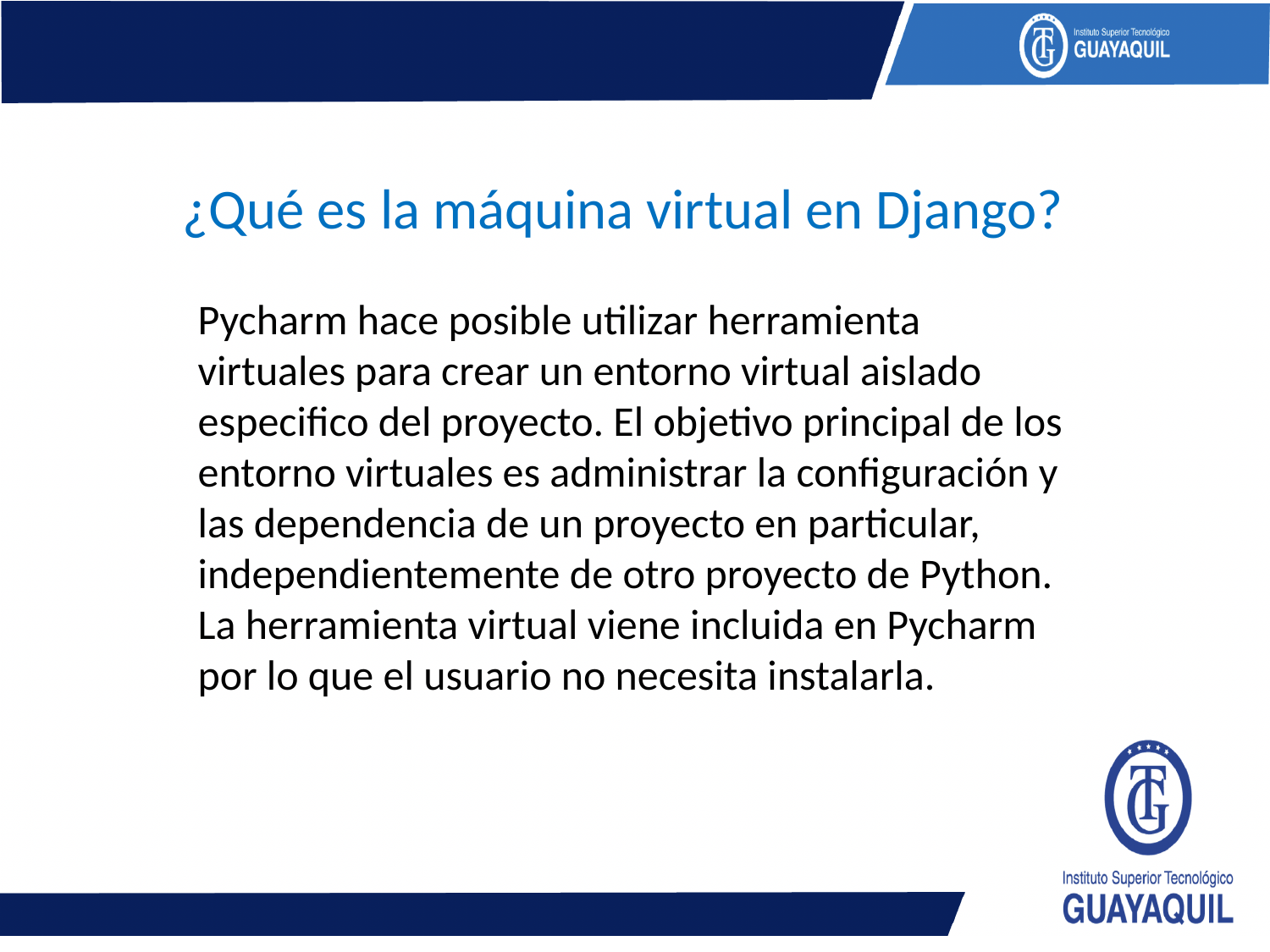

¿Qué es la máquina virtual en Django?
Pycharm hace posible utilizar herramienta virtuales para crear un entorno virtual aislado especifico del proyecto. El objetivo principal de los entorno virtuales es administrar la configuración y las dependencia de un proyecto en particular, independientemente de otro proyecto de Python. La herramienta virtual viene incluida en Pycharm por lo que el usuario no necesita instalarla.